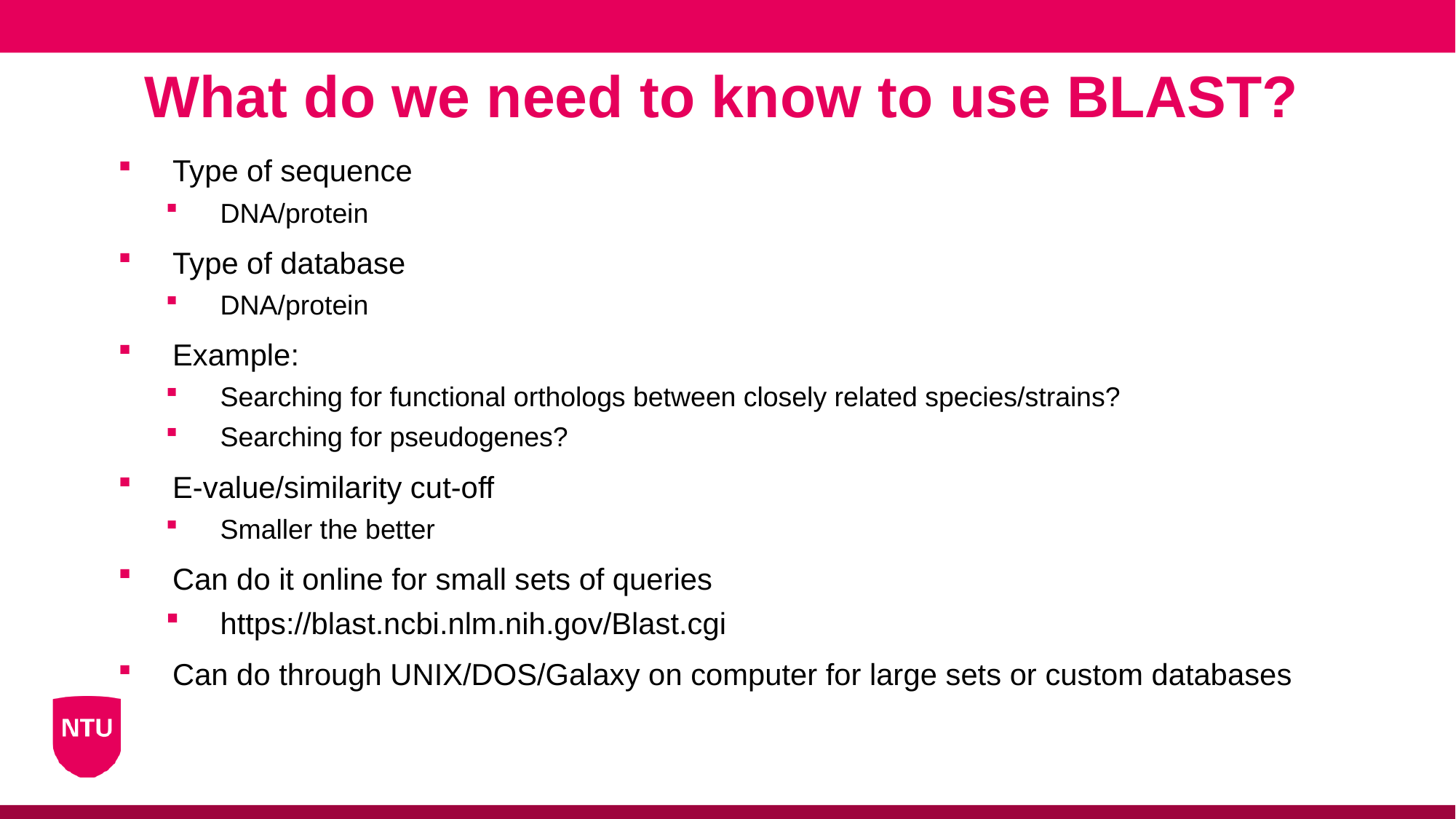

What do we need to know to use BLAST?
Type of sequence
DNA/protein
Type of database
DNA/protein
Example:
Searching for functional orthologs between closely related species/strains?
Searching for pseudogenes?
E-value/similarity cut-off
Smaller the better
Can do it online for small sets of queries
https://blast.ncbi.nlm.nih.gov/Blast.cgi
Can do through UNIX/DOS/Galaxy on computer for large sets or custom databases